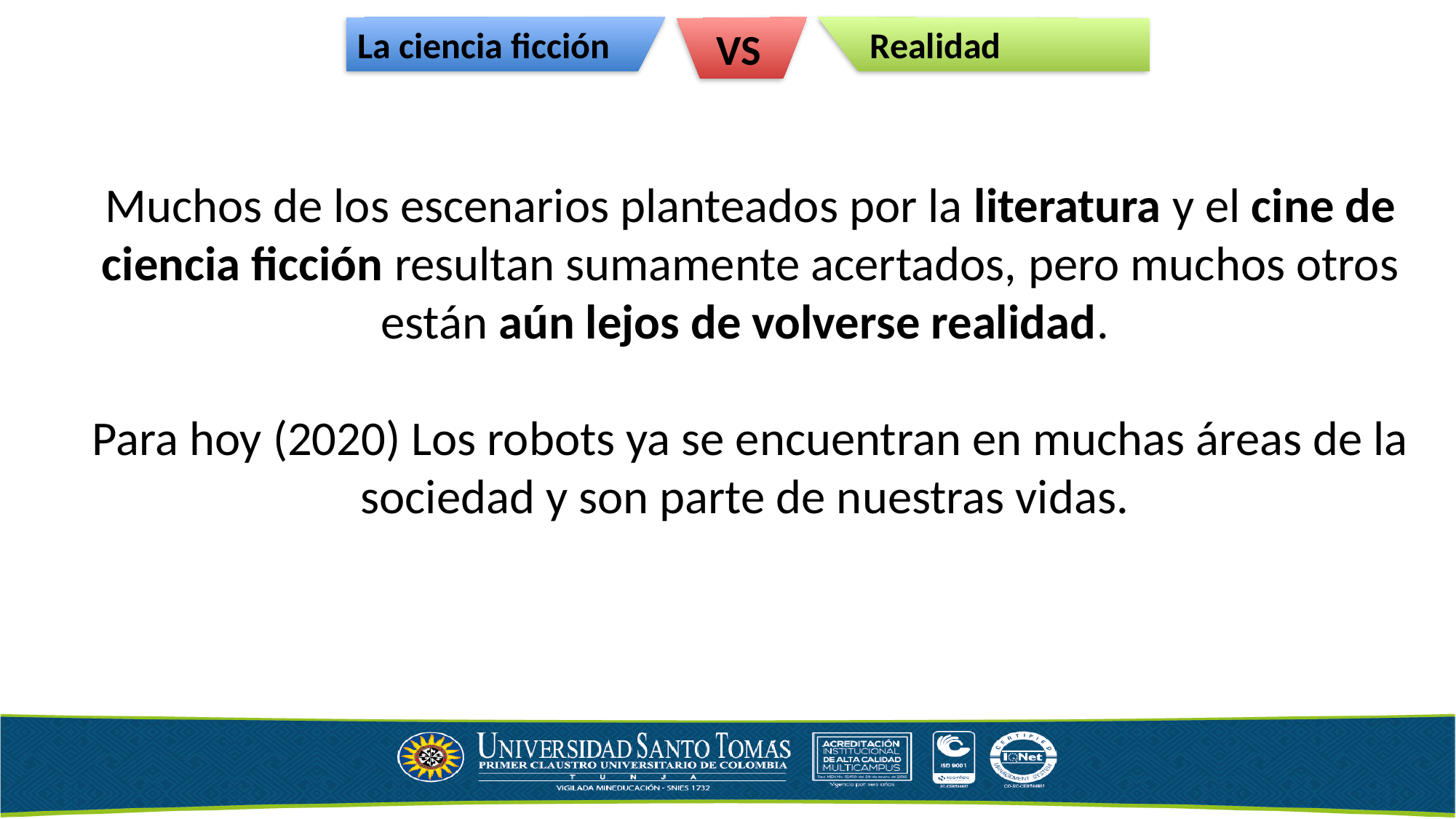

VS
La ciencia ficción
     Realidad
Muchos de los escenarios planteados por la literatura y el cine de ciencia ficción resultan sumamente acertados, pero muchos otros están aún lejos de volverse realidad.

Para hoy (2020) Los robots ya se encuentran en muchas áreas de la sociedad y son parte de nuestras vidas.